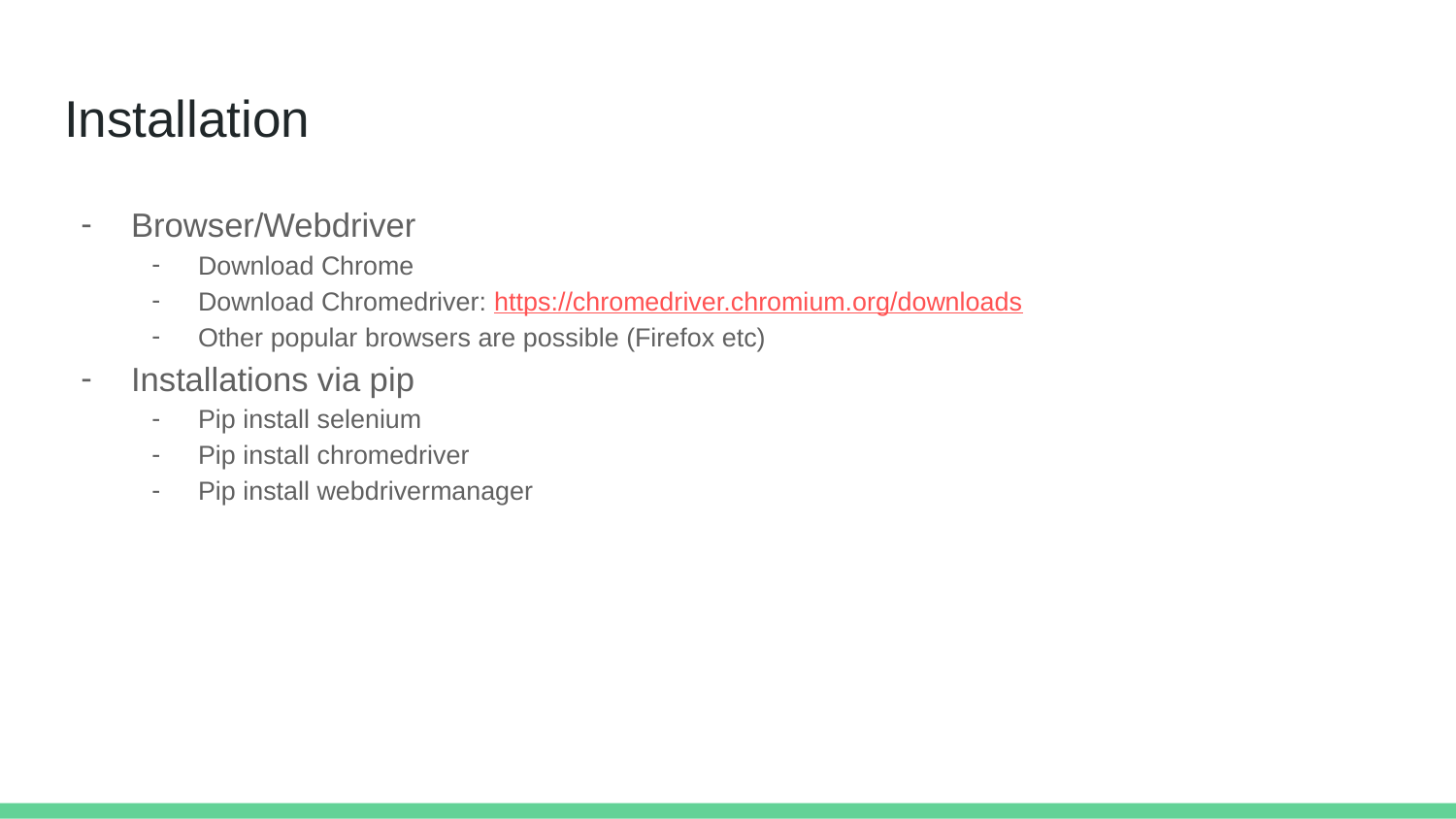

# Installation
Browser/Webdriver
Download Chrome
Download Chromedriver: https://chromedriver.chromium.org/downloads
Other popular browsers are possible (Firefox etc)
Installations via pip
Pip install selenium
Pip install chromedriver
Pip install webdrivermanager